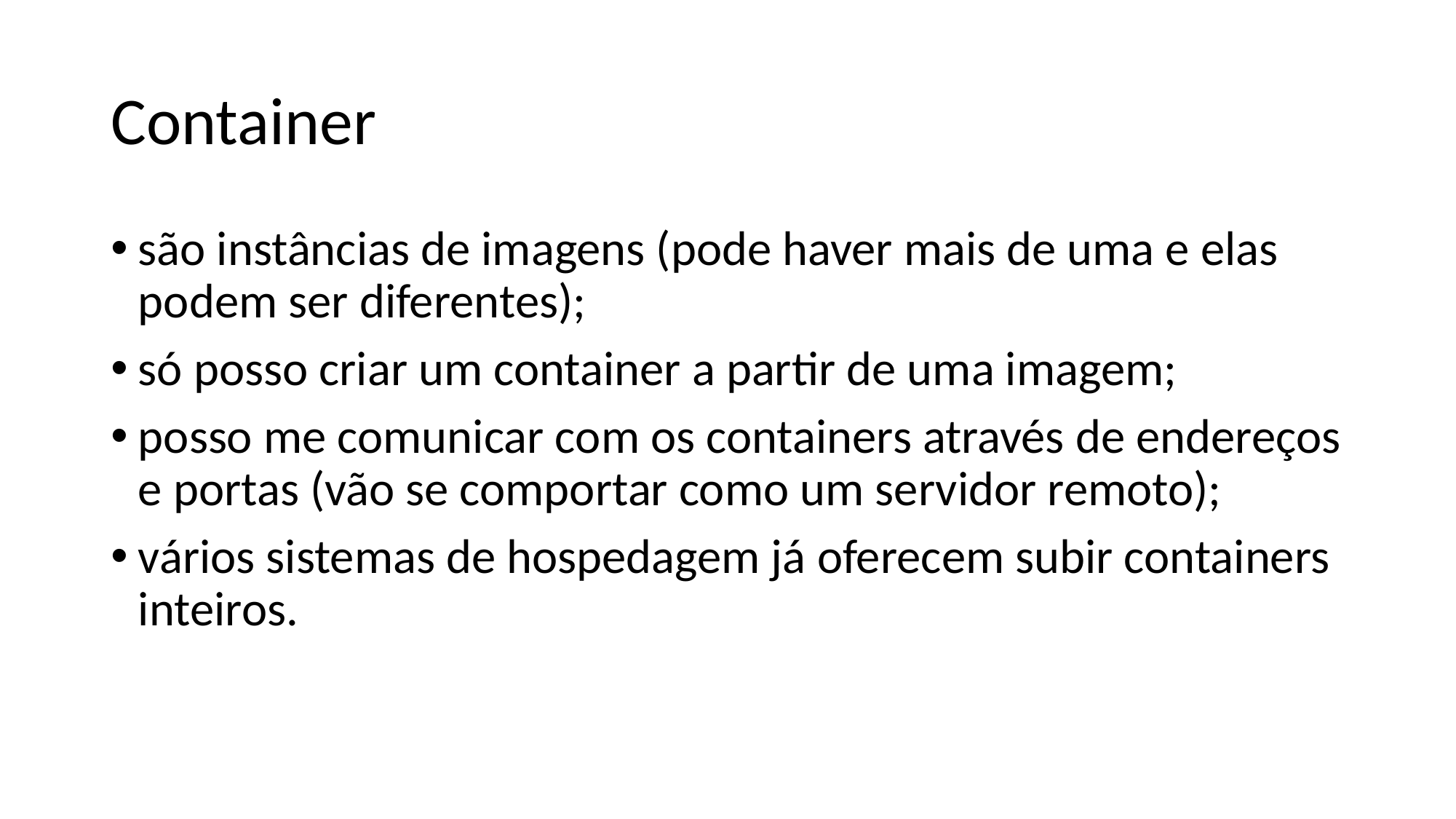

# Container
são instâncias de imagens (pode haver mais de uma e elas podem ser diferentes);
só posso criar um container a partir de uma imagem;
posso me comunicar com os containers através de endereços e portas (vão se comportar como um servidor remoto);
vários sistemas de hospedagem já oferecem subir containers inteiros.